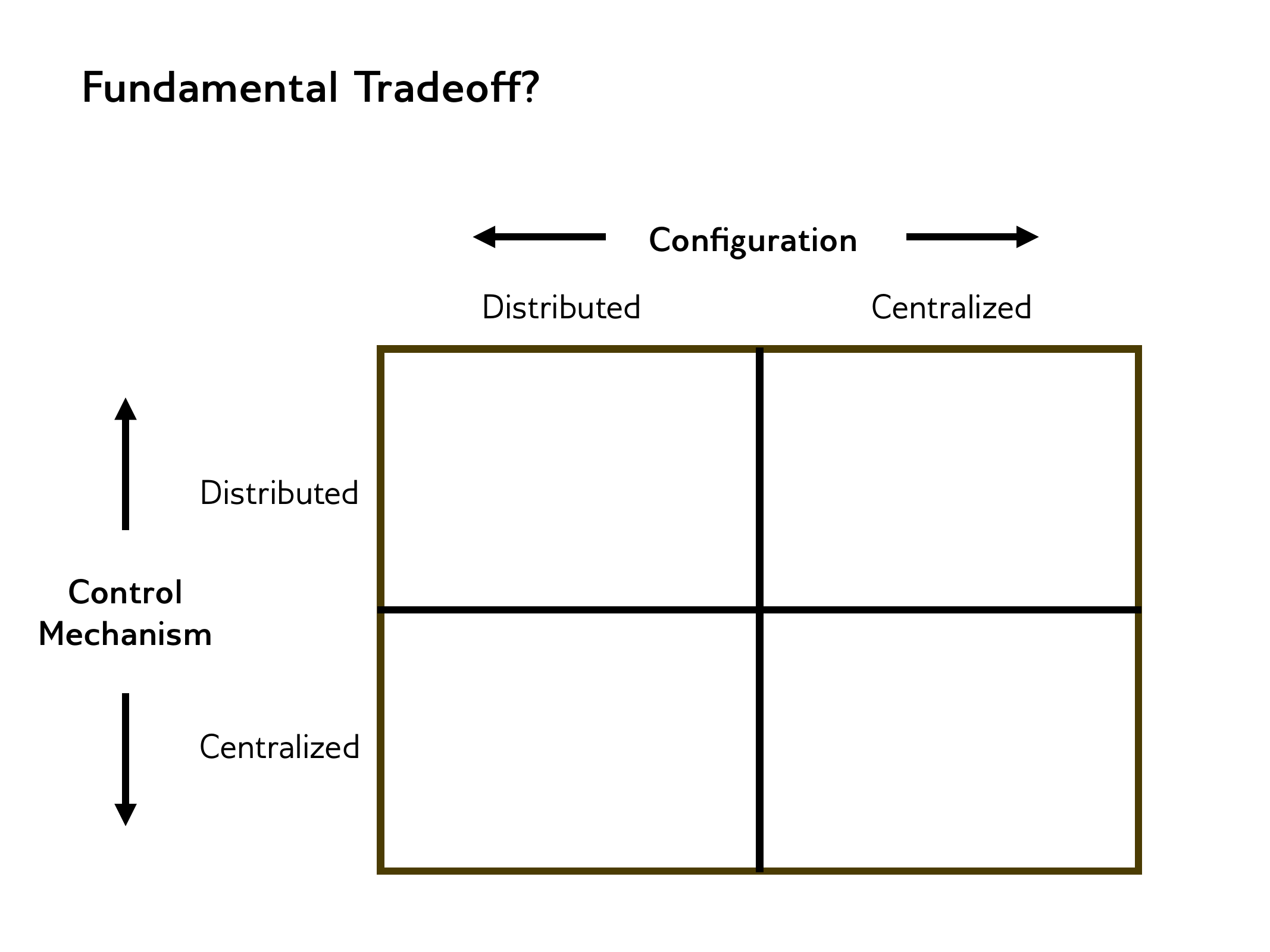

# Fundamental Tradeoff?
Configuration

Distributed
Centralized

Distributed
Control
Mechanism

Centralized
7